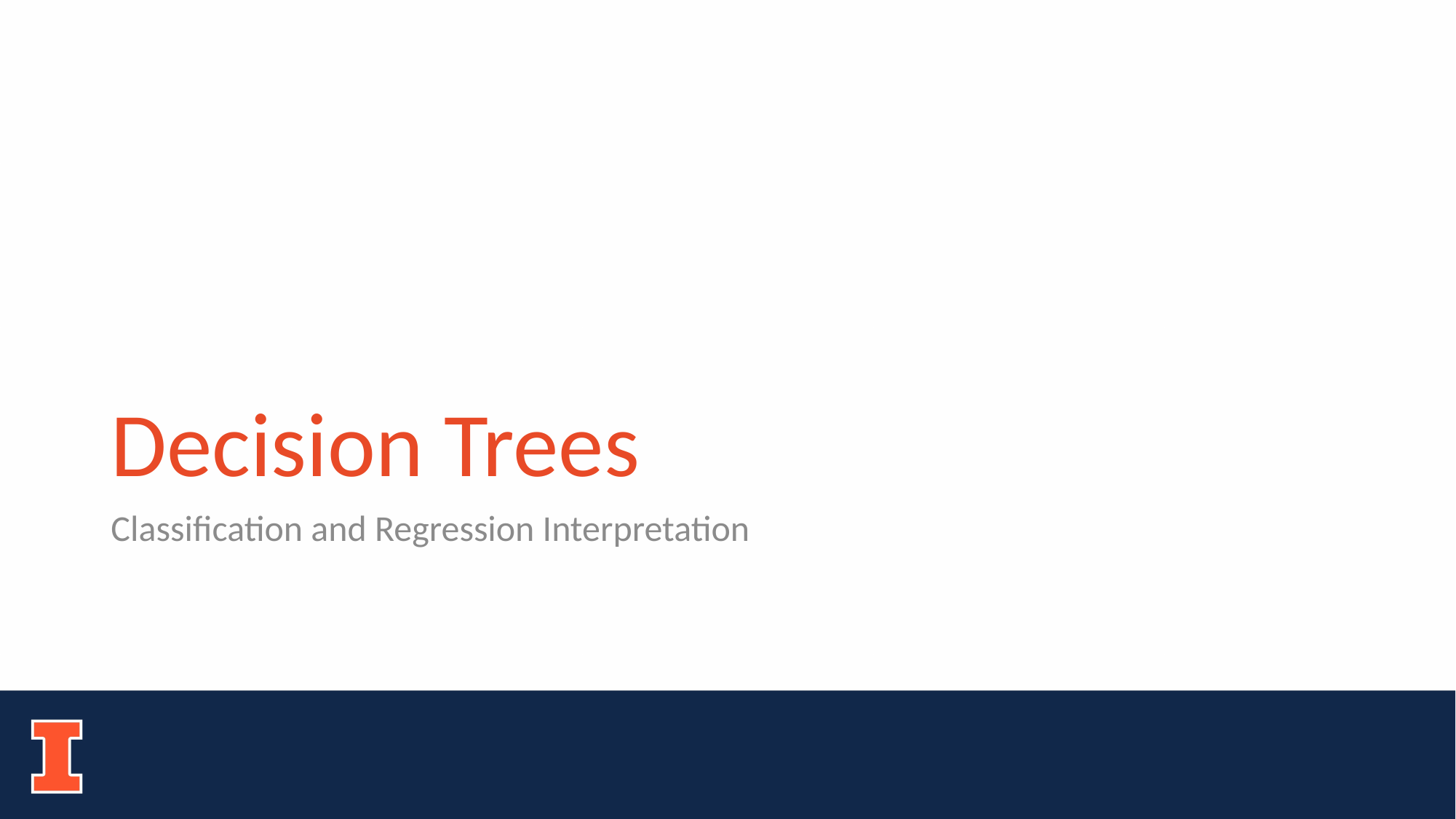

# Decision Trees
Classification and Regression Interpretation